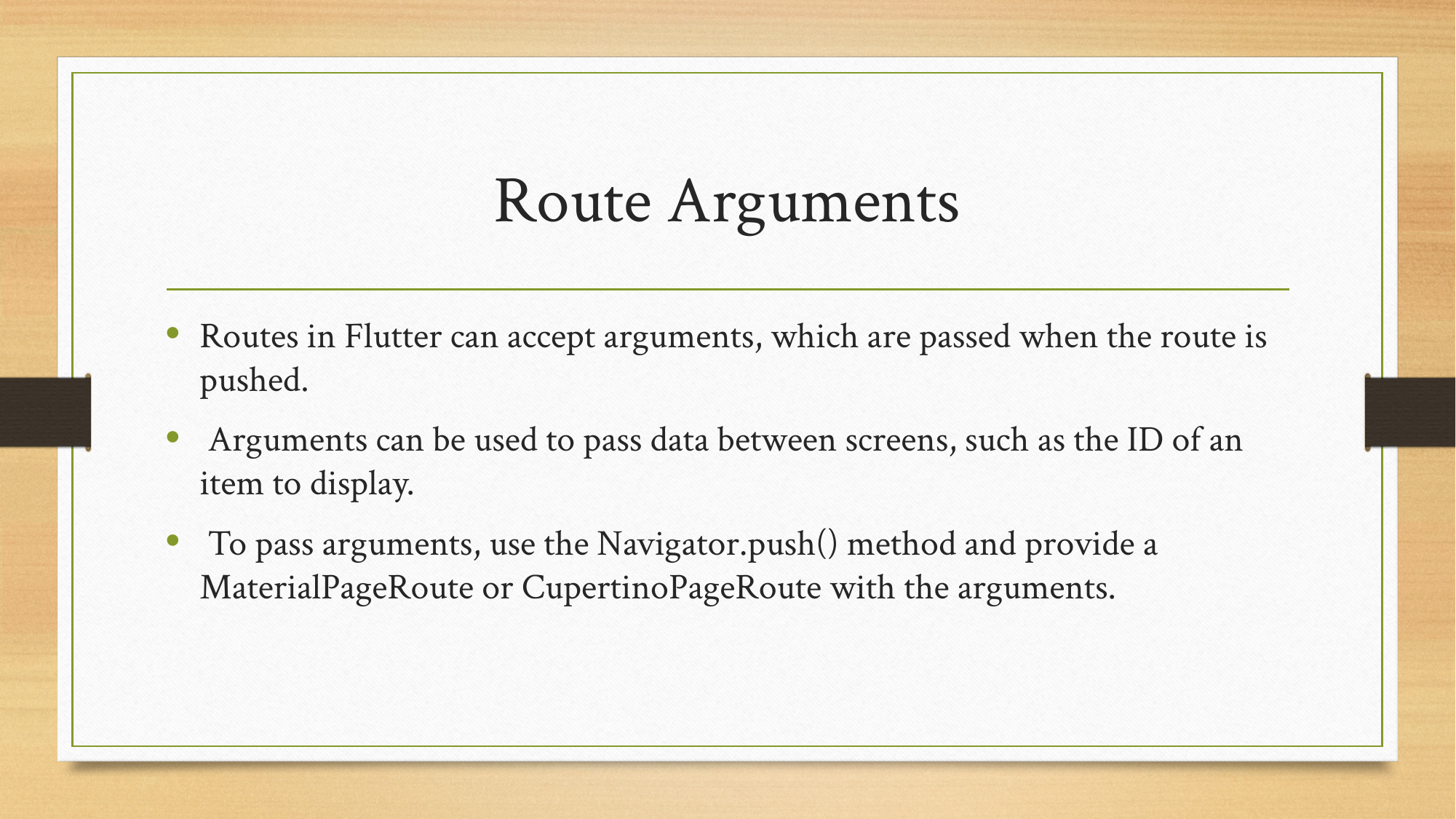

# Route Arguments
Routes in Flutter can accept arguments, which are passed when the route is pushed.
 Arguments can be used to pass data between screens, such as the ID of an item to display.
 To pass arguments, use the Navigator.push() method and provide a MaterialPageRoute or CupertinoPageRoute with the arguments.